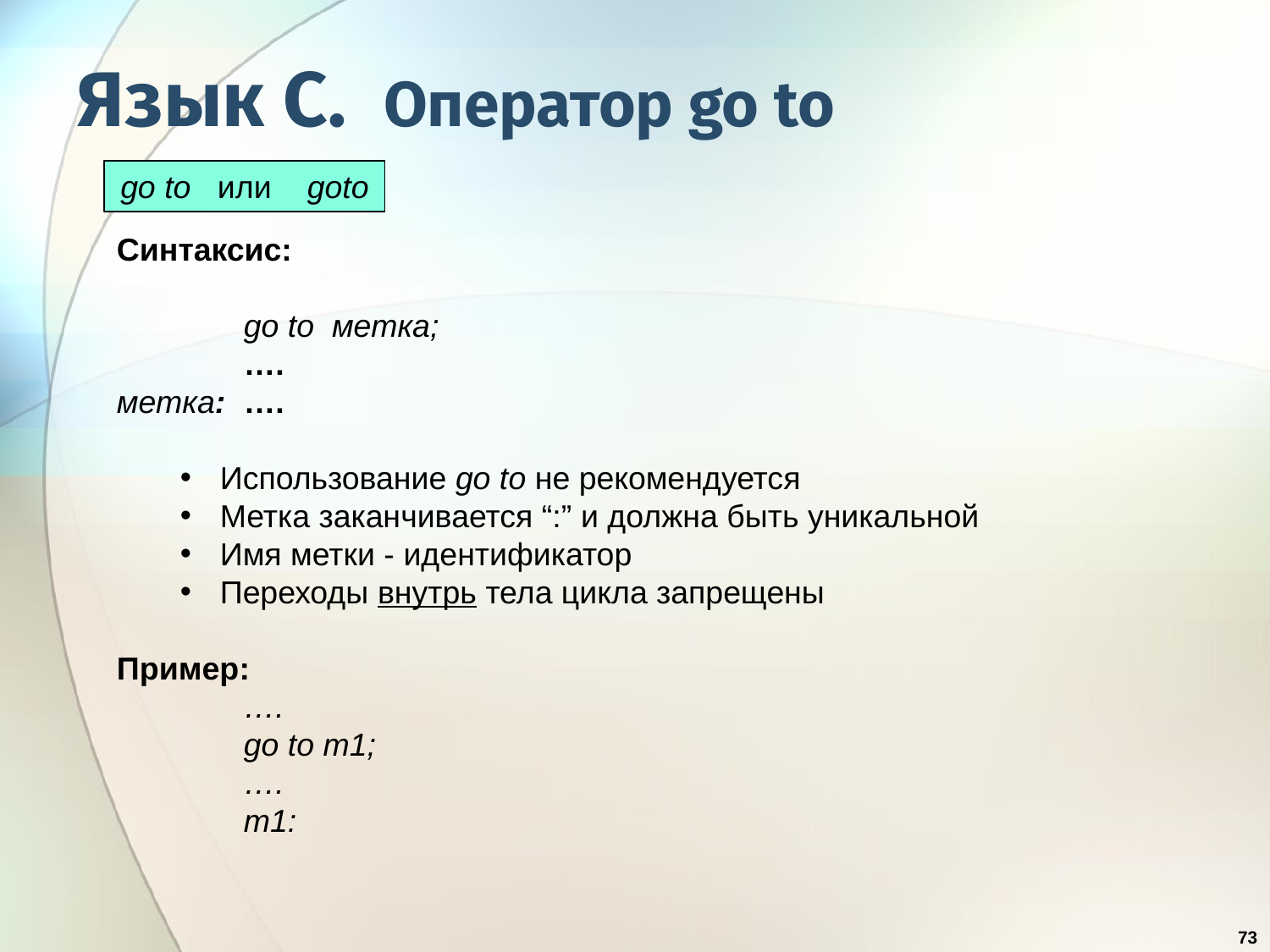

# Язык С.  Оператор go to
go to   или    goto
Синтаксис:

	go to  метка;
	….
метка:	….

Использование go to не рекомендуется
Метка заканчивается “:” и должна быть уникальной
Имя метки - идентификатор
Переходы внутрь тела цикла запрещены

Пример:
	….
	go to m1;
	….
	m1:
73